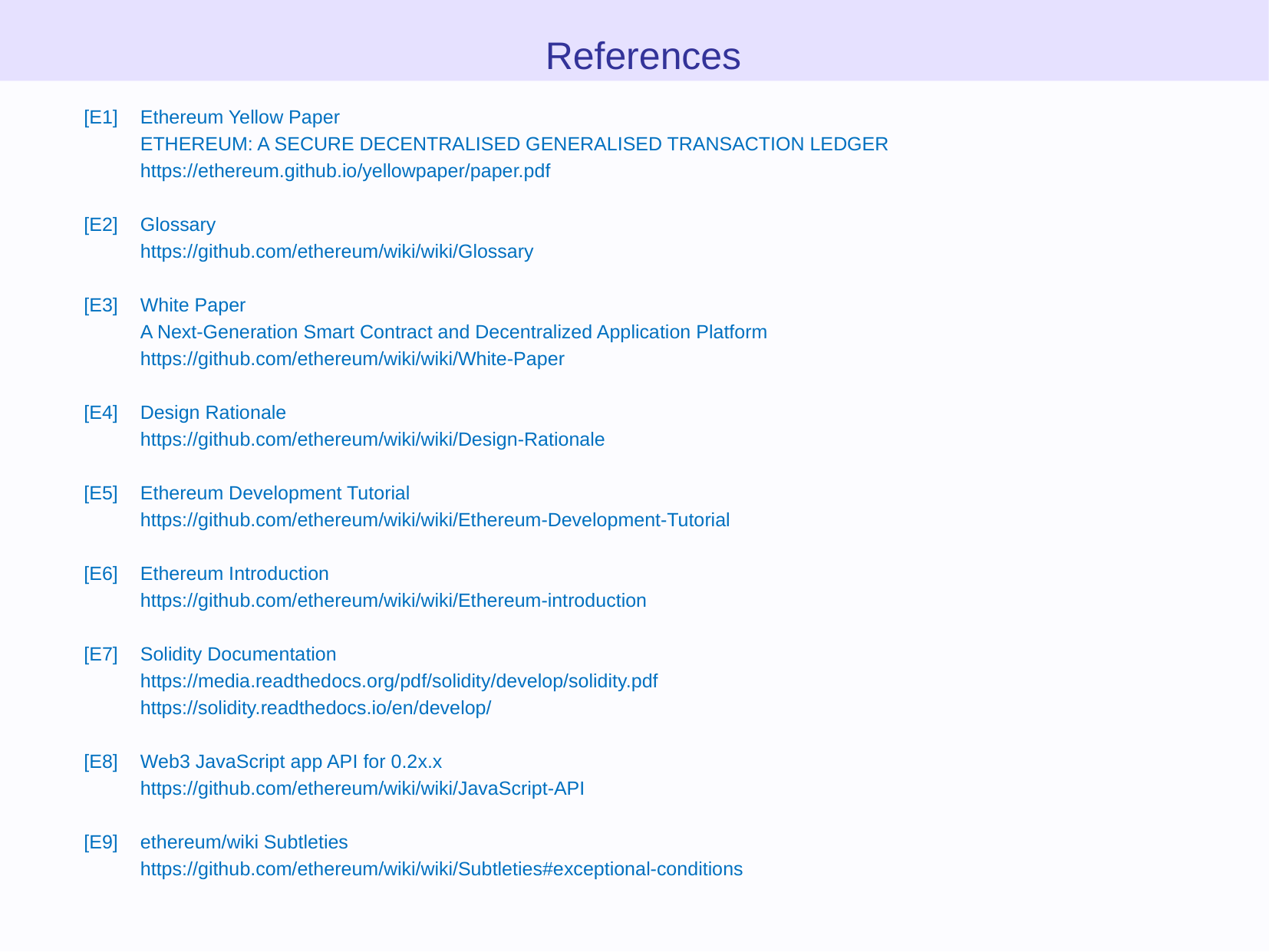

References
[E1]	Ethereum Yellow Paper
	ETHEREUM: A SECURE DECENTRALISED GENERALISED TRANSACTION LEDGER
	https://ethereum.github.io/yellowpaper/paper.pdf

[E2]	Glossary
	https://github.com/ethereum/wiki/wiki/Glossary

[E3]	White Paper
	A Next-Generation Smart Contract and Decentralized Application Platform
	https://github.com/ethereum/wiki/wiki/White-Paper

[E4]	Design Rationale
	https://github.com/ethereum/wiki/wiki/Design-Rationale

[E5]	Ethereum Development Tutorial
	https://github.com/ethereum/wiki/wiki/Ethereum-Development-Tutorial

[E6]	Ethereum Introduction
	https://github.com/ethereum/wiki/wiki/Ethereum-introduction

[E7]	Solidity Documentation
	https://media.readthedocs.org/pdf/solidity/develop/solidity.pdf
	https://solidity.readthedocs.io/en/develop/

[E8]	Web3 JavaScript app API for 0.2x.x
	https://github.com/ethereum/wiki/wiki/JavaScript-API

[E9]	ethereum/wiki Subtleties
	https://github.com/ethereum/wiki/wiki/Subtleties#exceptional-conditions